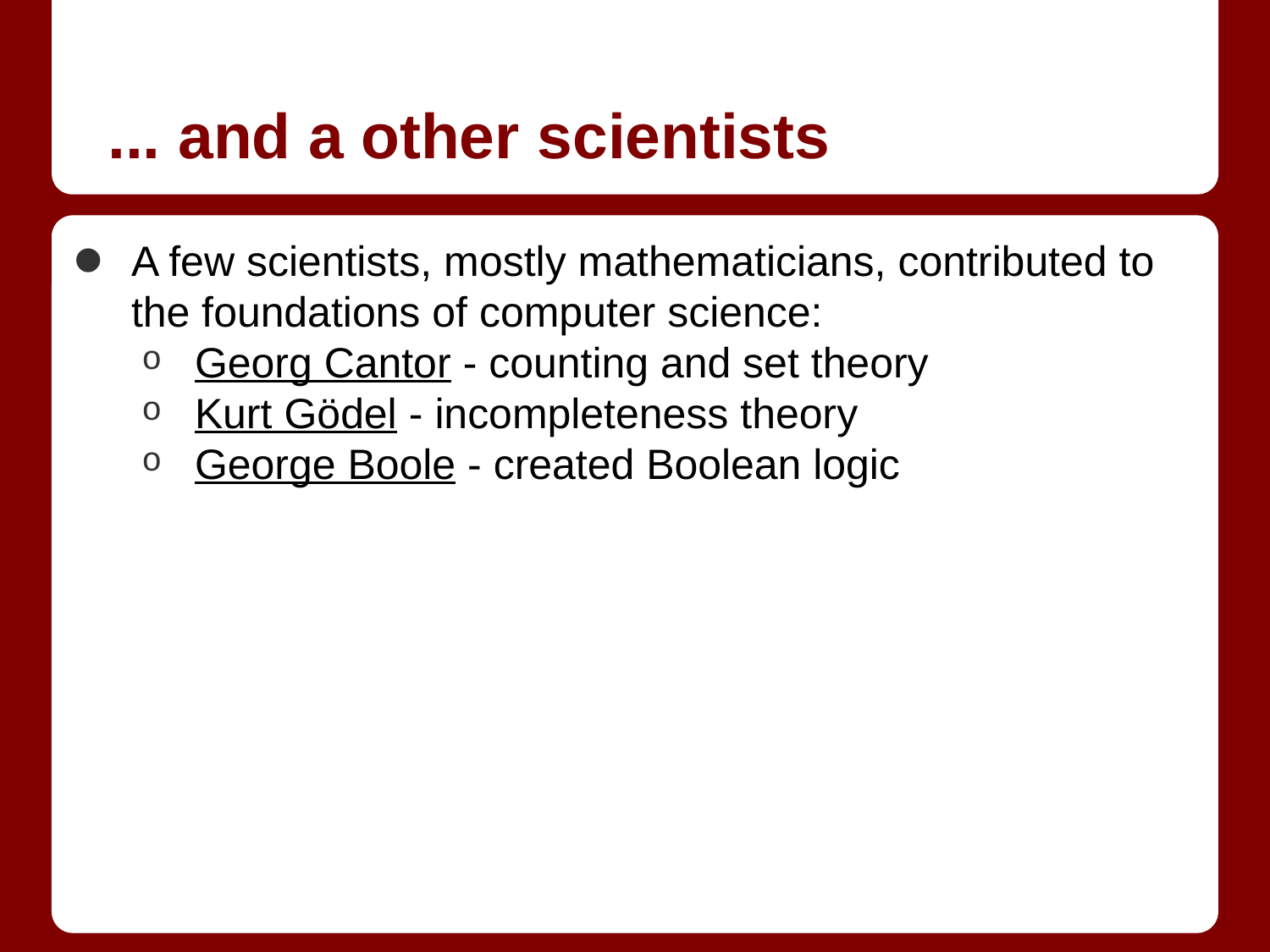

# ... and a other scientists
A few scientists, mostly mathematicians, contributed to the foundations of computer science:
Georg Cantor - counting and set theory
Kurt Gödel - incompleteness theory
George Boole - created Boolean logic